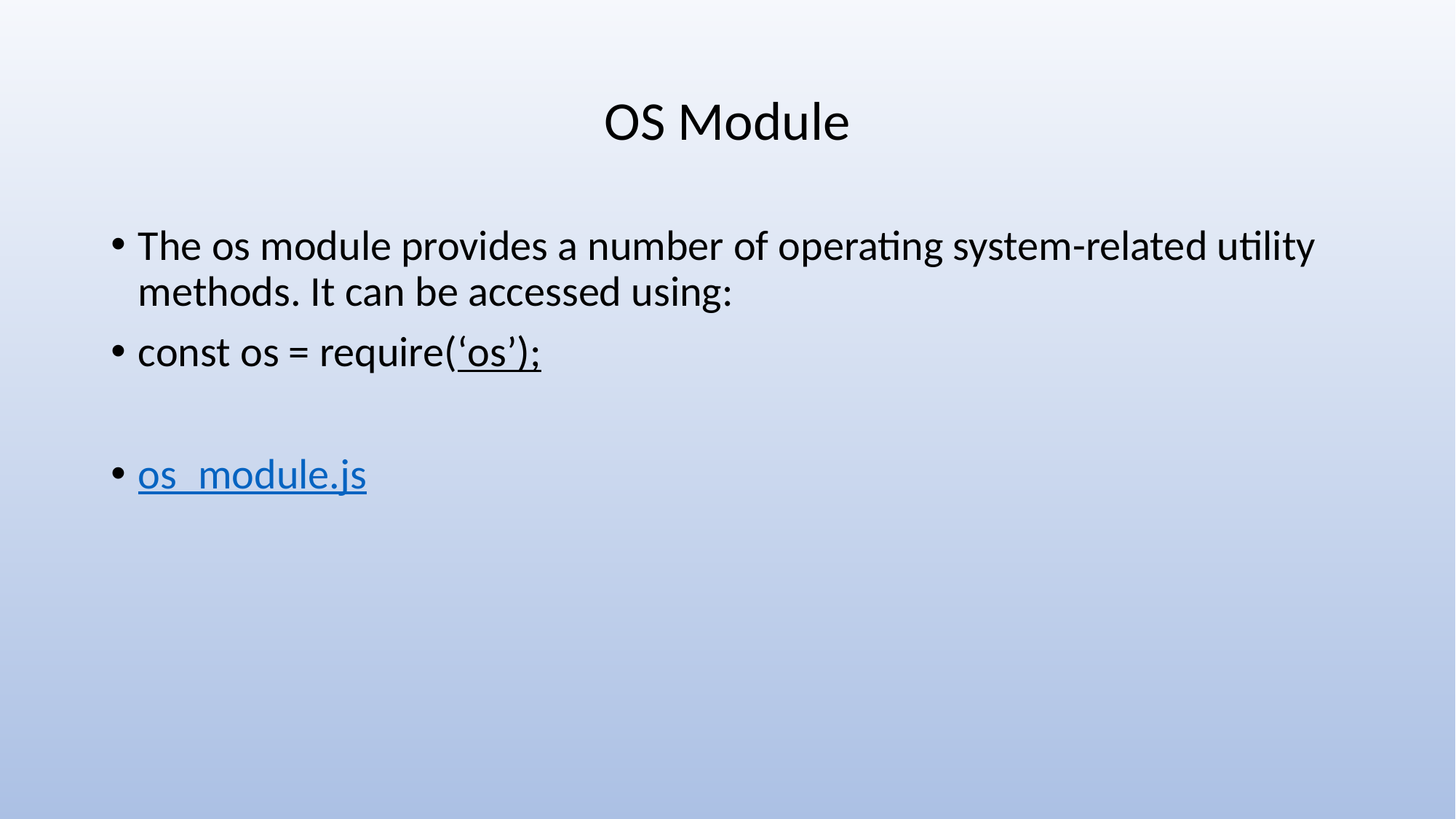

# OS Module
The os module provides a number of operating system-related utility methods. It can be accessed using:
const os = require(‘os’);

os_module.js